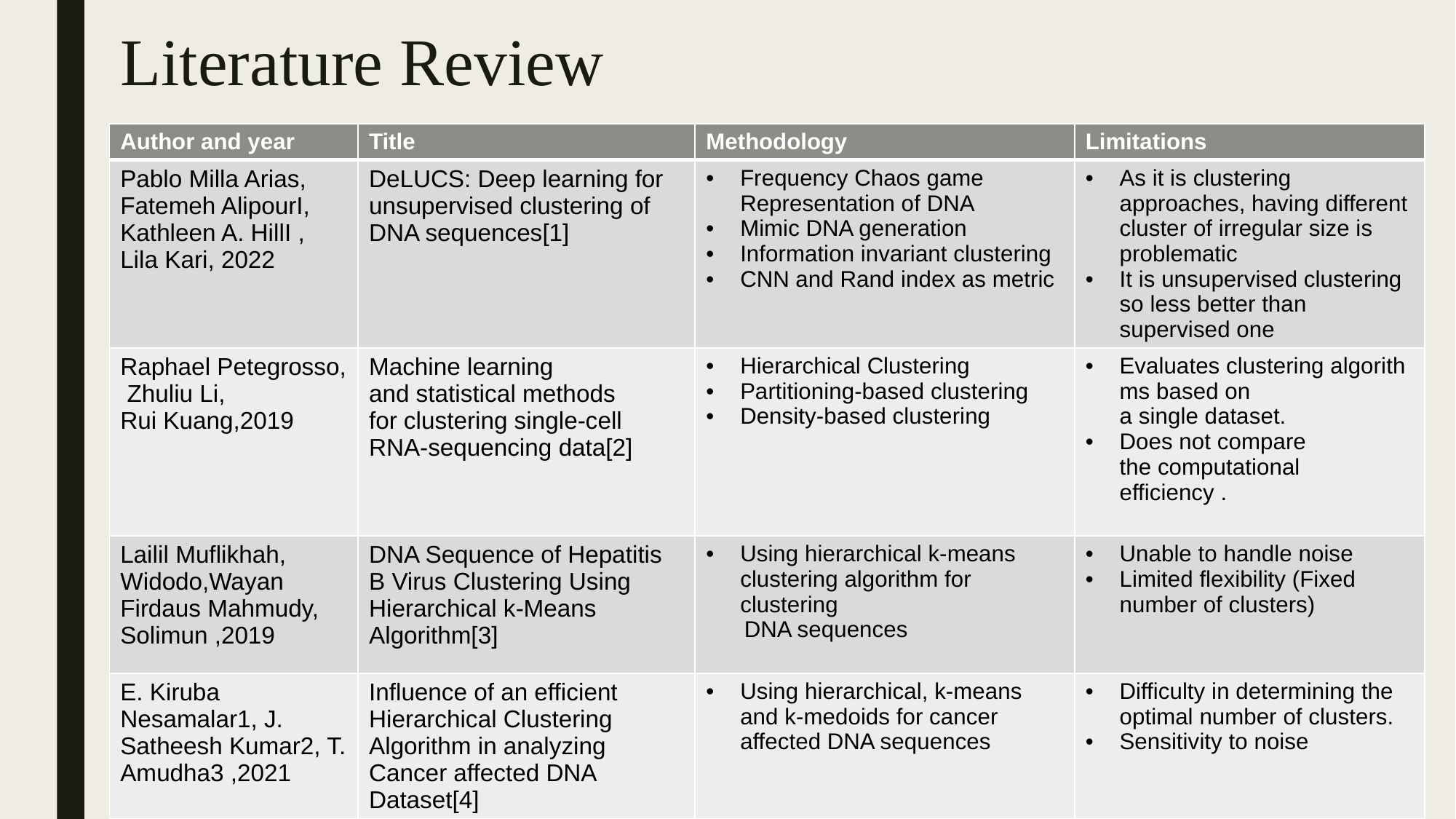

# Literature Review
| Author and year | Title | Methodology | Limitations |
| --- | --- | --- | --- |
| Pablo Milla Arias, Fatemeh AlipourI, Kathleen A. HillI , Lila Kari, 2022 | DeLUCS: Deep learning for unsupervised clustering of DNA sequences[1] | Frequency Chaos game Representation of DNA Mimic DNA generation Information invariant clustering CNN and Rand index as metric | As it is clustering approaches, having different cluster of irregular size is problematic It is unsupervised clustering so less better than supervised one |
| Raphael Petegrosso, Zhuliu Li, Rui Kuang,2019 | Machine learning and statistical methods for clustering single-cell RNA-sequencing data[2] | Hierarchical Clustering Partitioning-based clustering Density-based clustering | Evaluates clustering algorithms based on a single dataset. Does not compare the computational efficiency . |
| Lailil Muflikhah, Widodo,Wayan Firdaus Mahmudy, Solimun ,2019 | DNA Sequence of Hepatitis B Virus Clustering Using Hierarchical k-Means Algorithm[3] | Using hierarchical k-means clustering algorithm for clustering        DNA sequences | Unable to handle noise Limited flexibility (Fixed number of clusters) |
| E. Kiruba Nesamalar1, J. Satheesh Kumar2, T. Amudha3 ,2021 | Influence of an efficient Hierarchical Clustering Algorithm in analyzing Cancer affected DNA Dataset[4] | Using hierarchical, k-means and k-medoids for cancer affected DNA sequences | Difficulty in determining the optimal number of clusters. Sensitivity to noise |
|  |  |  |  |